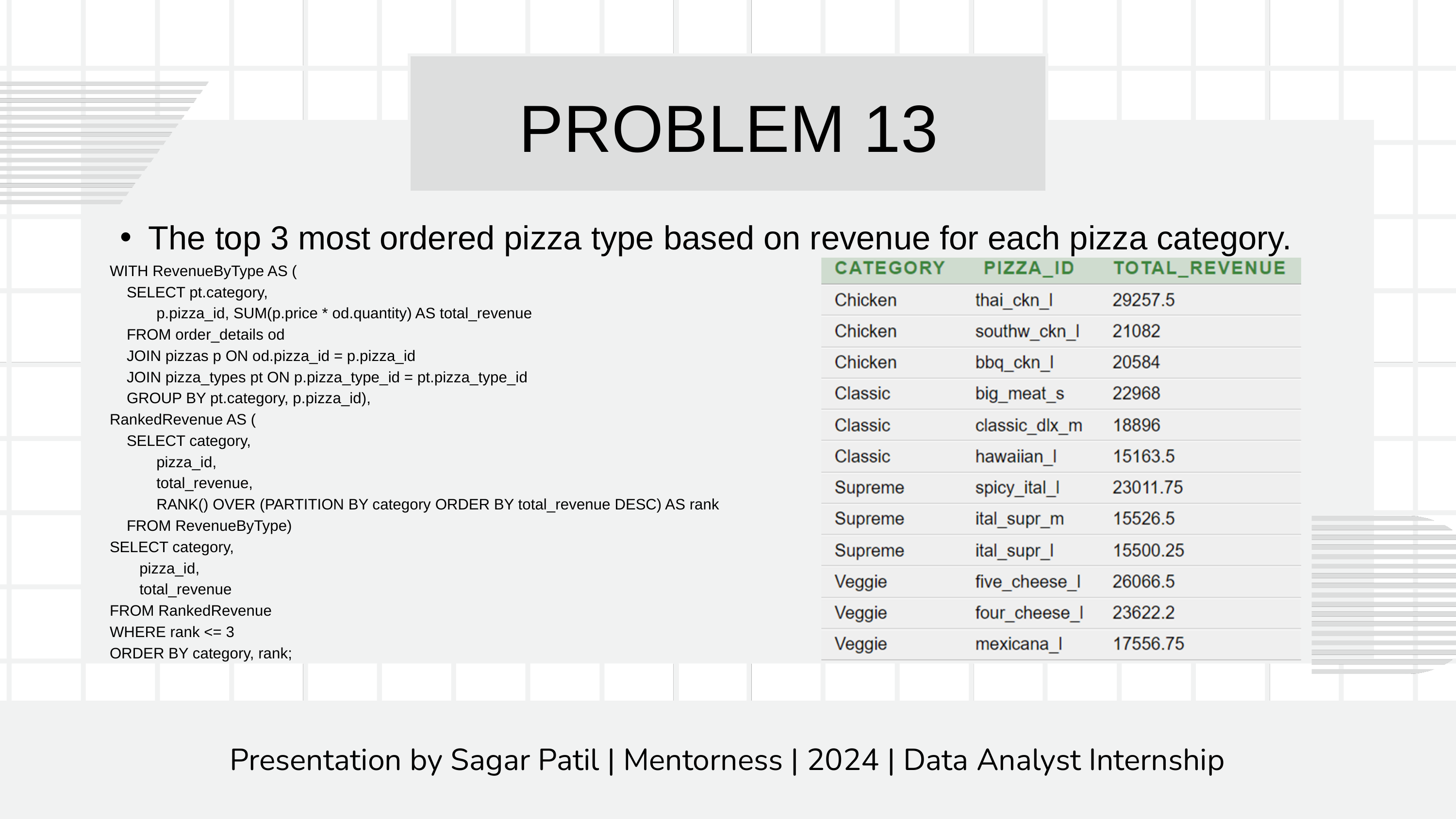

PROBLEM 13

The top 3 most ordered pizza type based on revenue for each pizza category.

WITH RevenueByType AS (
    SELECT pt.category,
           p.pizza_id, SUM(p.price * od.quantity) AS total_revenue
    FROM order_details od
    JOIN pizzas p ON od.pizza_id = p.pizza_id
    JOIN pizza_types pt ON p.pizza_type_id = pt.pizza_type_id
    GROUP BY pt.category, p.pizza_id),
RankedRevenue AS (
    SELECT category,
           pizza_id,
           total_revenue,
           RANK() OVER (PARTITION BY category ORDER BY total_revenue DESC) AS rank
    FROM RevenueByType)
SELECT category,
       pizza_id,
       total_revenue
FROM RankedRevenue
WHERE rank <= 3
ORDER BY category, rank;

Presentation by Alexander Aronowitz | Business Marketing | 2024 | Rimberio University
Presentation by Sagar Patil | Mentorness | 2024 | Data Analyst Internship